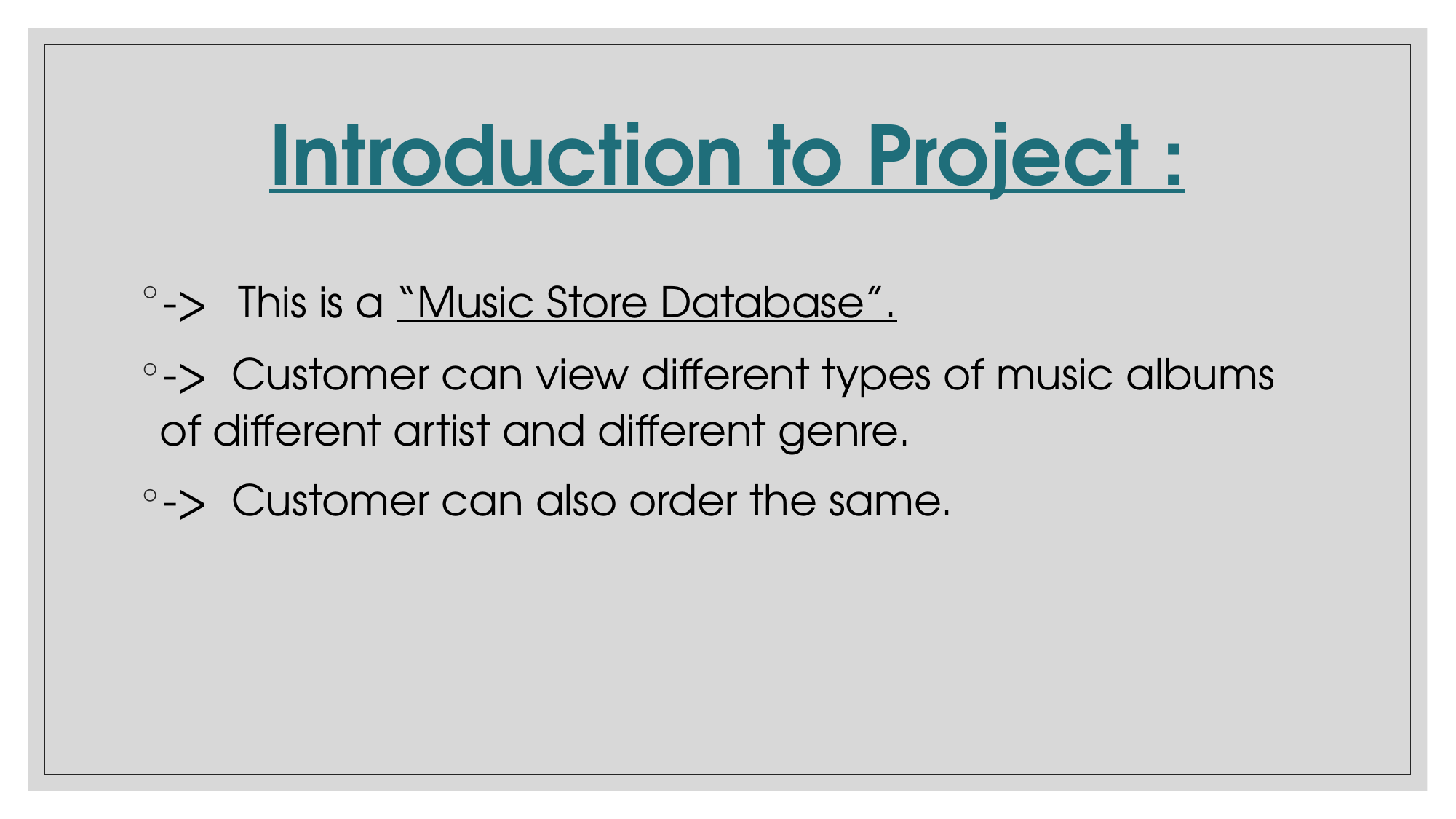

# Introduction to Project :
->  This is a “Music Store Database”.
->  Customer can view different types of music albums of different artist and different genre.
->  Customer can also order the same.